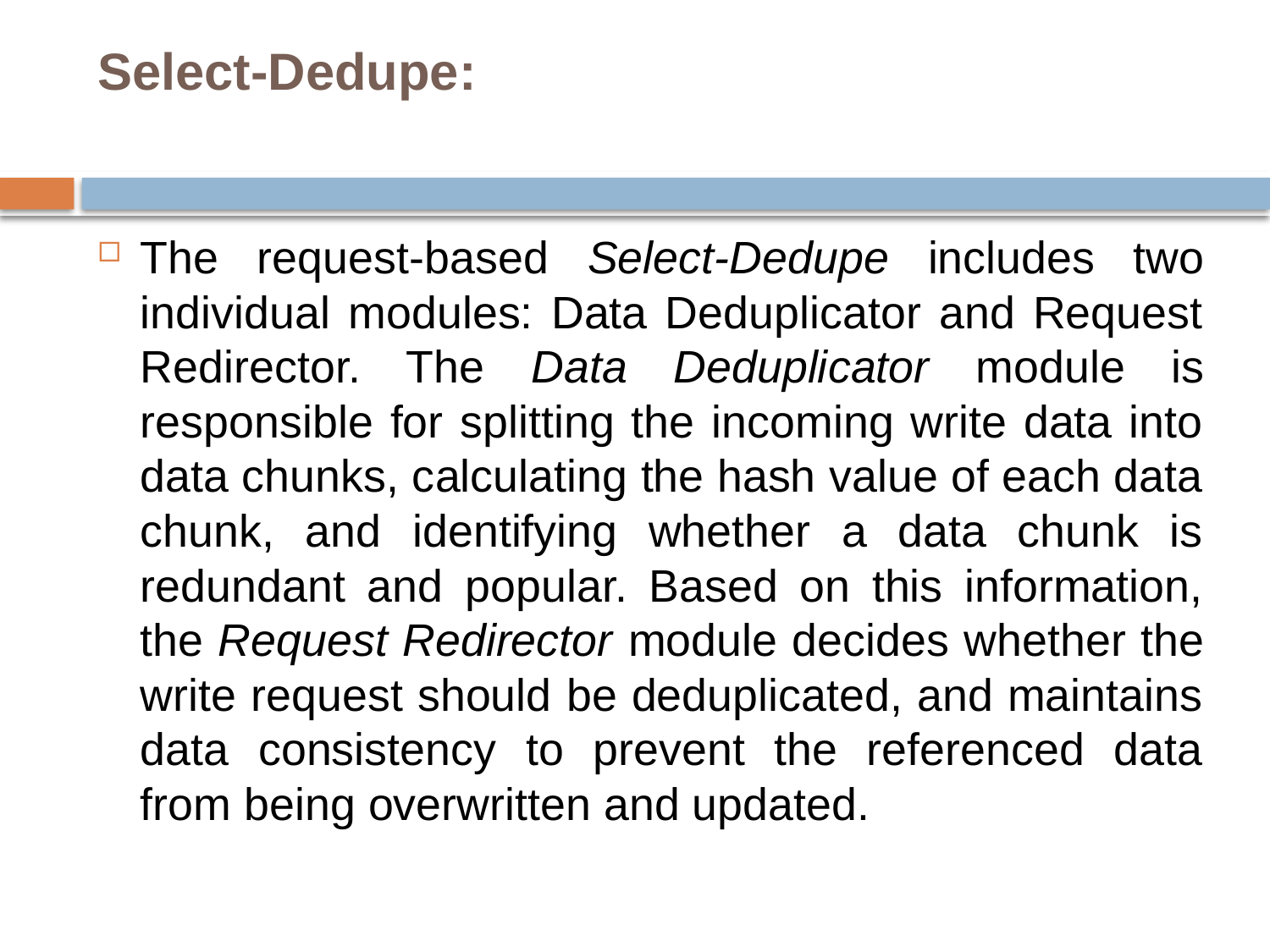

# Select-Dedupe:
The request-based Select-Dedupe includes two individual modules: Data Deduplicator and Request Redirector. The Data Deduplicator module is responsible for splitting the incoming write data into data chunks, calculating the hash value of each data chunk, and identifying whether a data chunk is redundant and popular. Based on this information, the Request Redirector module decides whether the write request should be deduplicated, and maintains data consistency to prevent the referenced data from being overwritten and updated.